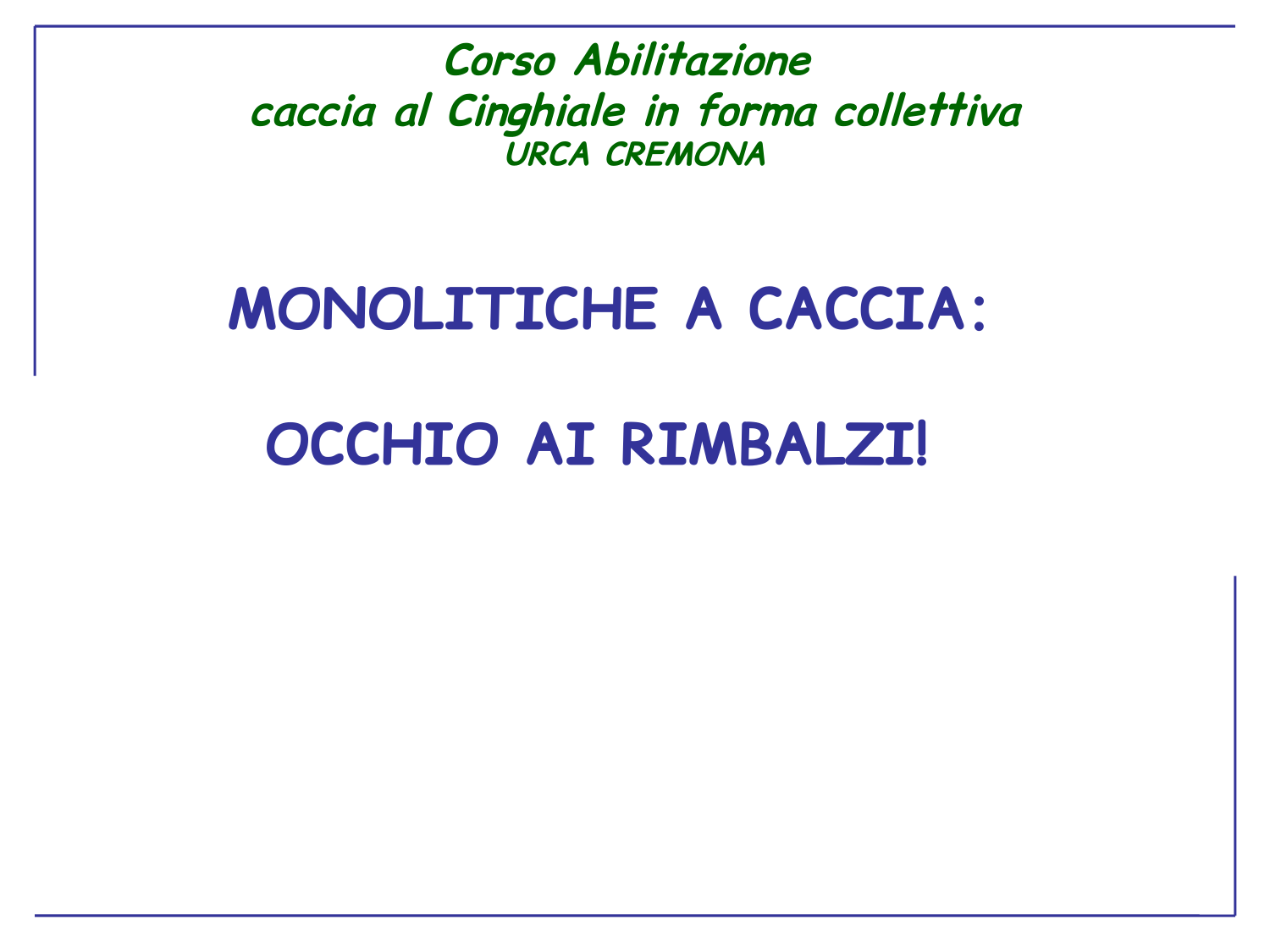

# MONOLITICHE A CACCIA: OCCHIO AI RIMBALZI!